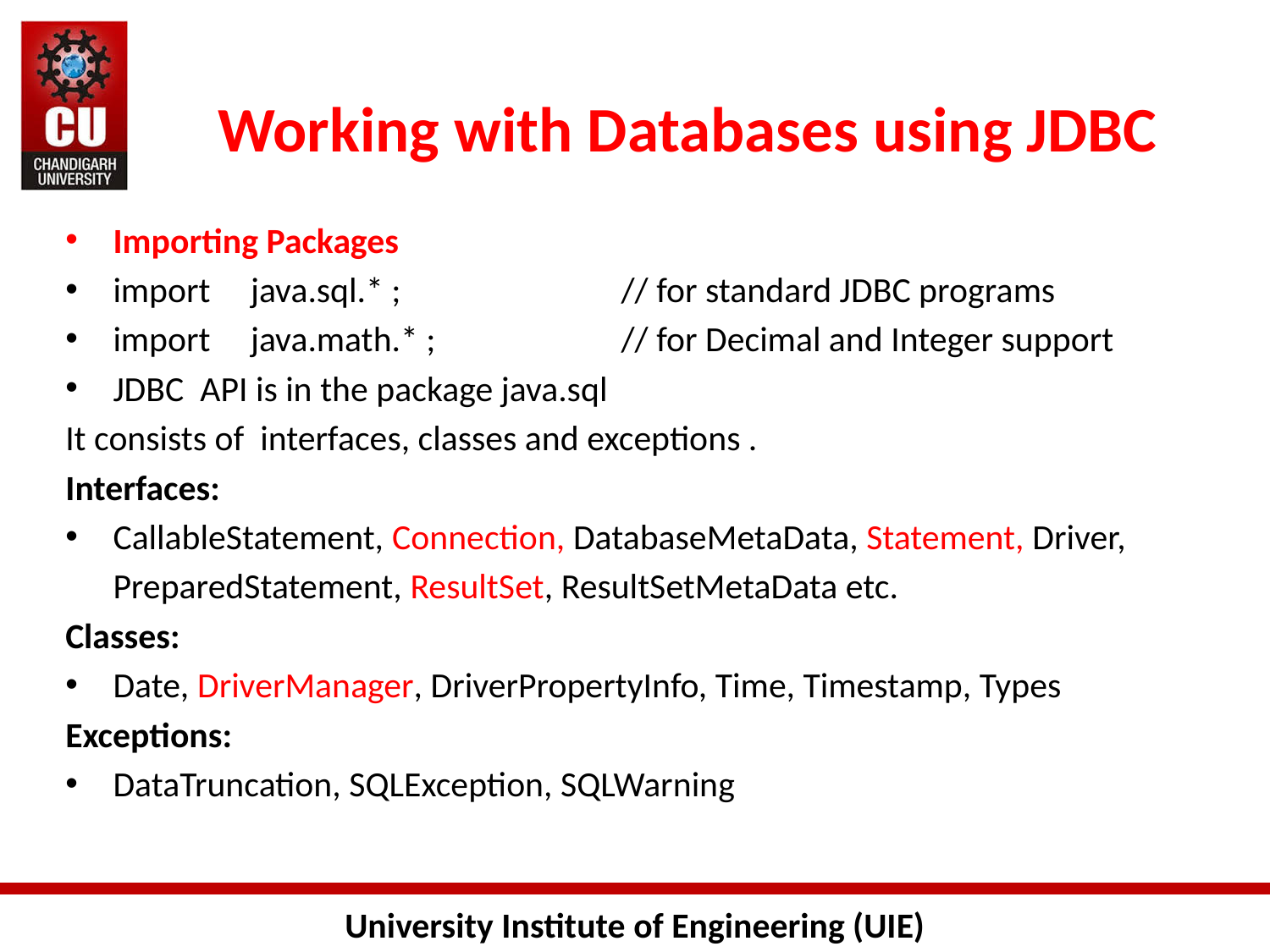

# Working with Databases using JDBC
Importing Packages
import     java.sql.* ; 		// for standard JDBC programs
import     java.math.* ; 		// for Decimal and Integer support
JDBC  API is in the package java.sql
It consists of  interfaces, classes and exceptions .
Interfaces:
CallableStatement, Connection, DatabaseMetaData, Statement, Driver,
	PreparedStatement, ResultSet, ResultSetMetaData etc.
Classes:
Date, DriverManager, DriverPropertyInfo, Time, Timestamp, Types
Exceptions:
DataTruncation, SQLException, SQLWarning